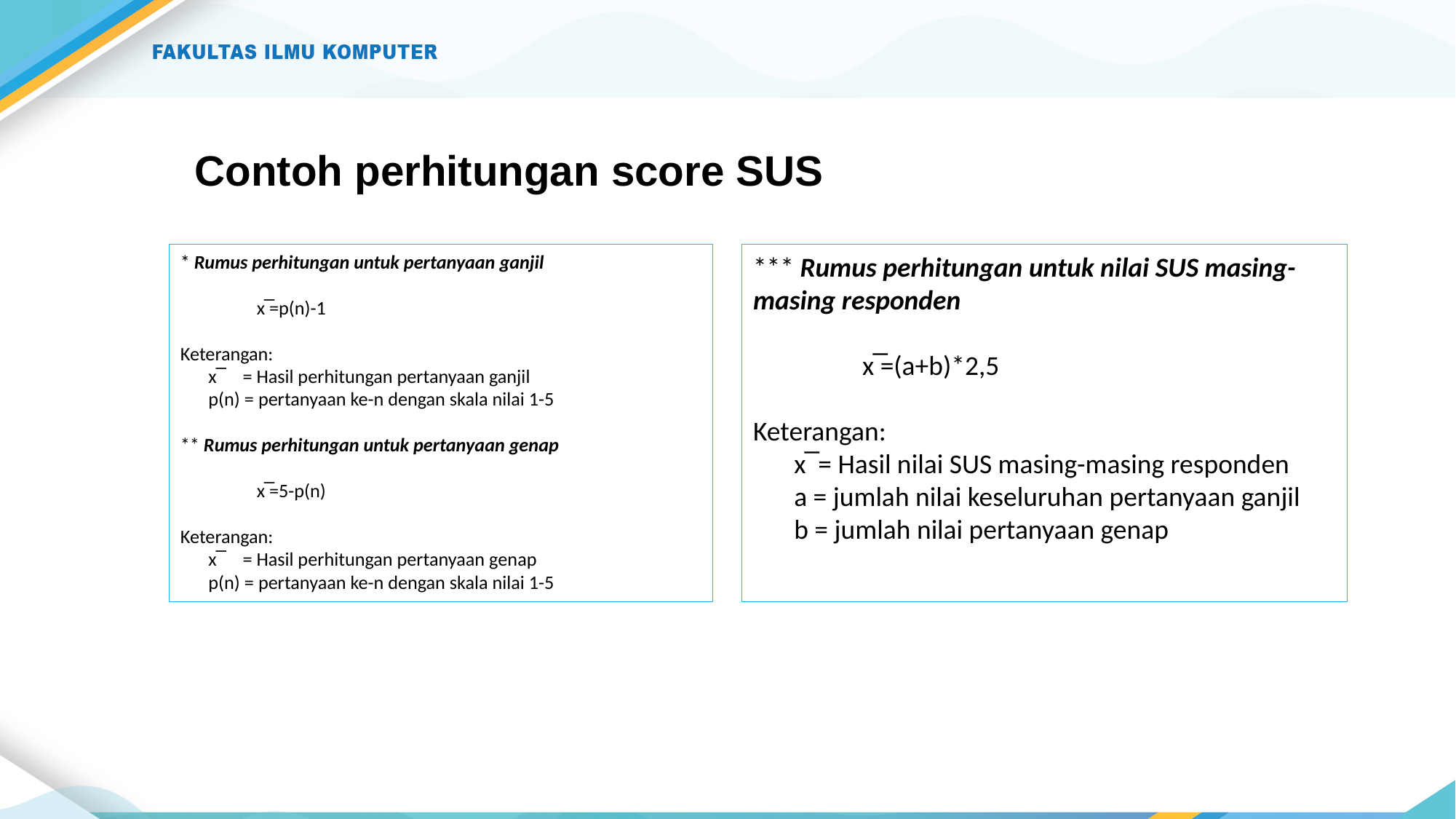

# Contoh perhitungan score SUS
* Rumus perhitungan untuk pertanyaan ganjil

	x ̅=p(n)-1

Keterangan:
x ̅     = Hasil perhitungan pertanyaan ganjil
p(n) = pertanyaan ke-n dengan skala nilai 1-5

** Rumus perhitungan untuk pertanyaan genap

	x ̅=5-p(n)

Keterangan:
x ̅     = Hasil perhitungan pertanyaan genap
p(n) = pertanyaan ke-n dengan skala nilai 1-5

*** Rumus perhitungan untuk nilai SUS masing-masing responden

	x ̅=(a+b)*2,5

Keterangan:
x ̅ = Hasil nilai SUS masing-masing responden
a = jumlah nilai keseluruhan pertanyaan ganjil
b = jumlah nilai pertanyaan genap